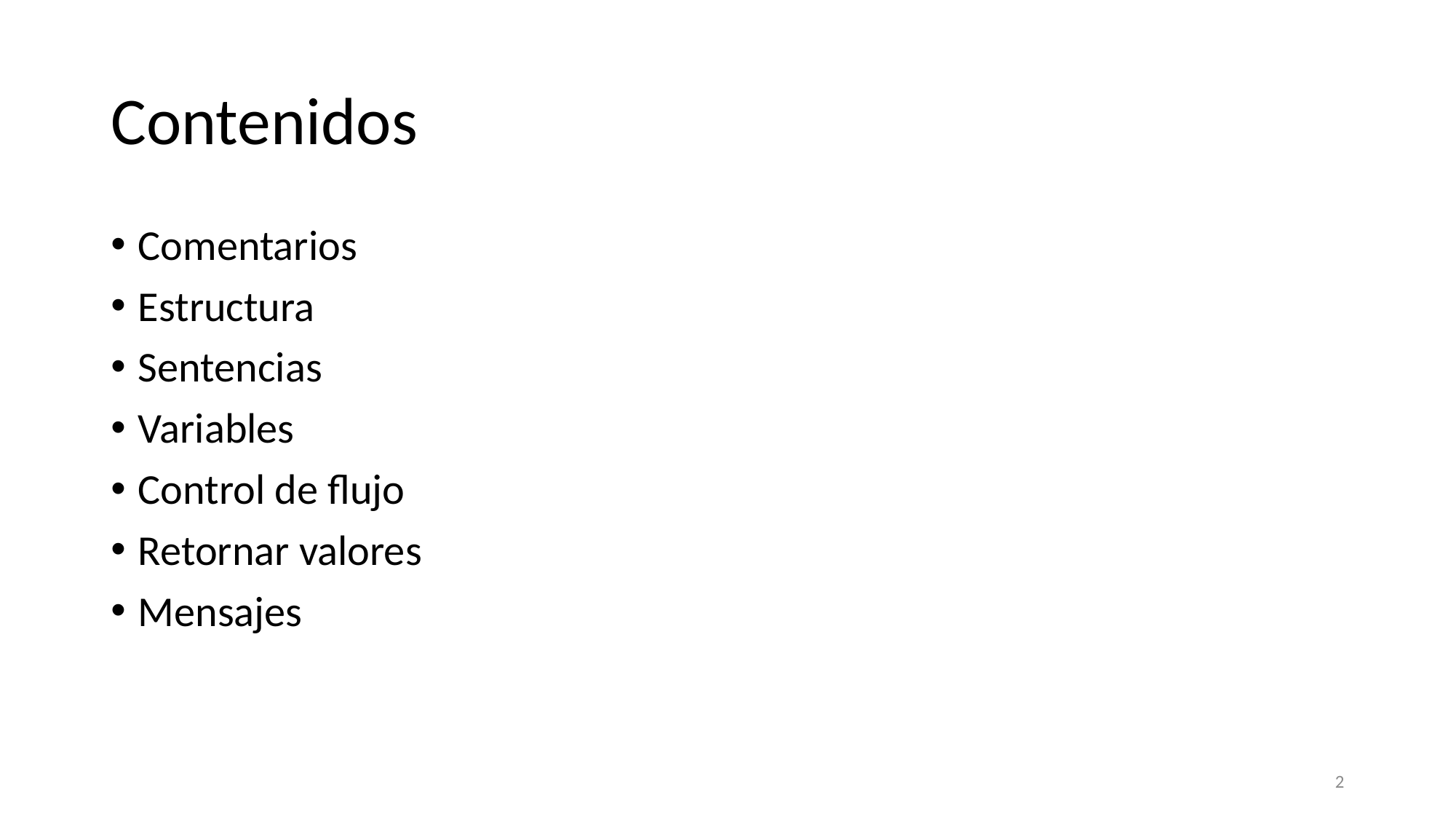

# Contenidos
Comentarios
Estructura
Sentencias
Variables
Control de flujo
Retornar valores
Mensajes
2